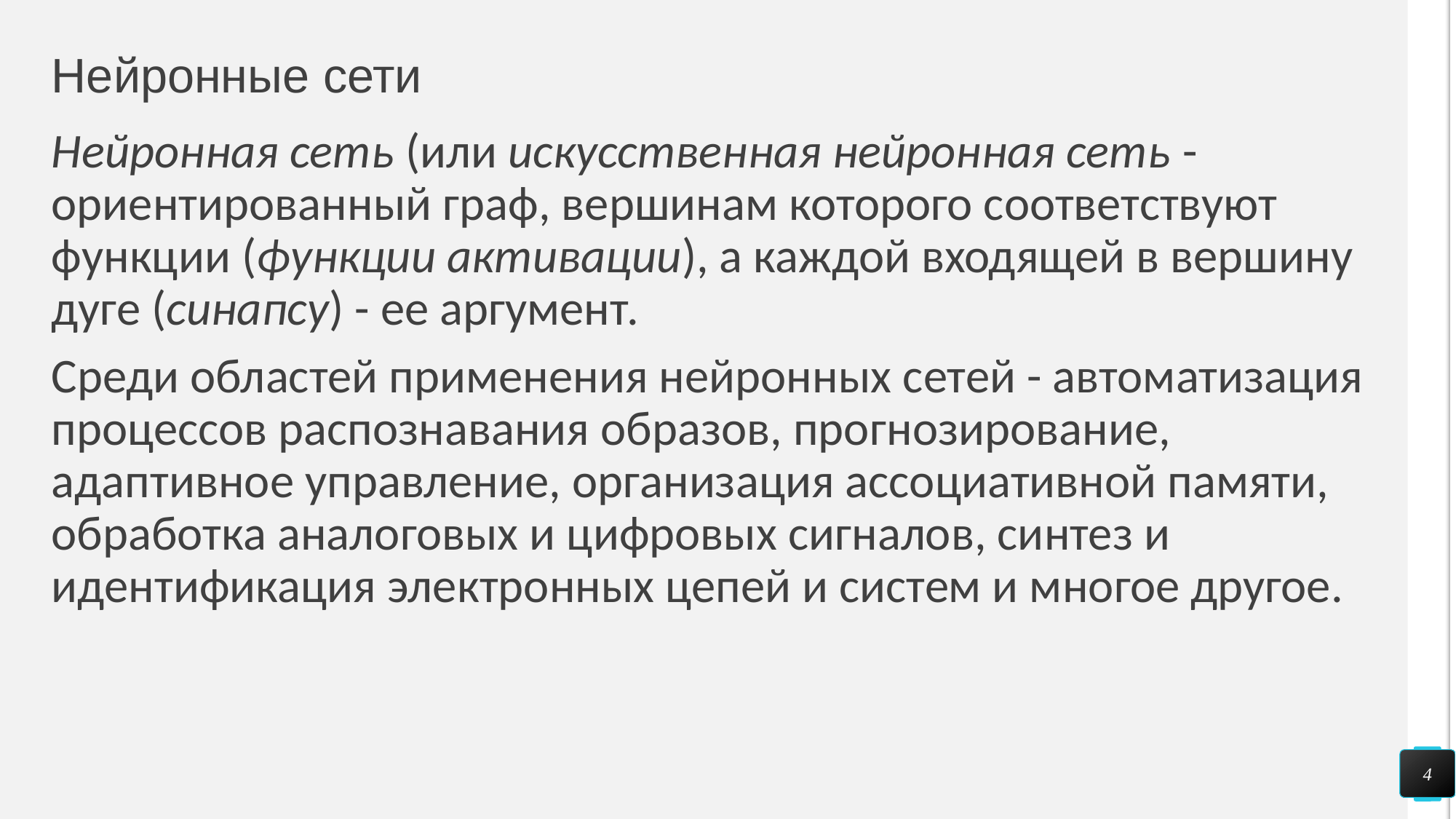

# Нейронные сети
Нейронная сеть (или искусственная нейронная сеть - ориентированный граф, вершинам которого соответствуют функции (функции активации), а каждой входящей в вершину дуге (синапсу) - ее аргумент.
Среди областей применения нейронных сетей - автоматизация процессов распознавания образов, прогнозирование, адаптивное управление, организация ассоциативной памяти, обработка аналоговых и цифровых сигналов, синтез и идентификация электронных цепей и систем и многое другое.
4